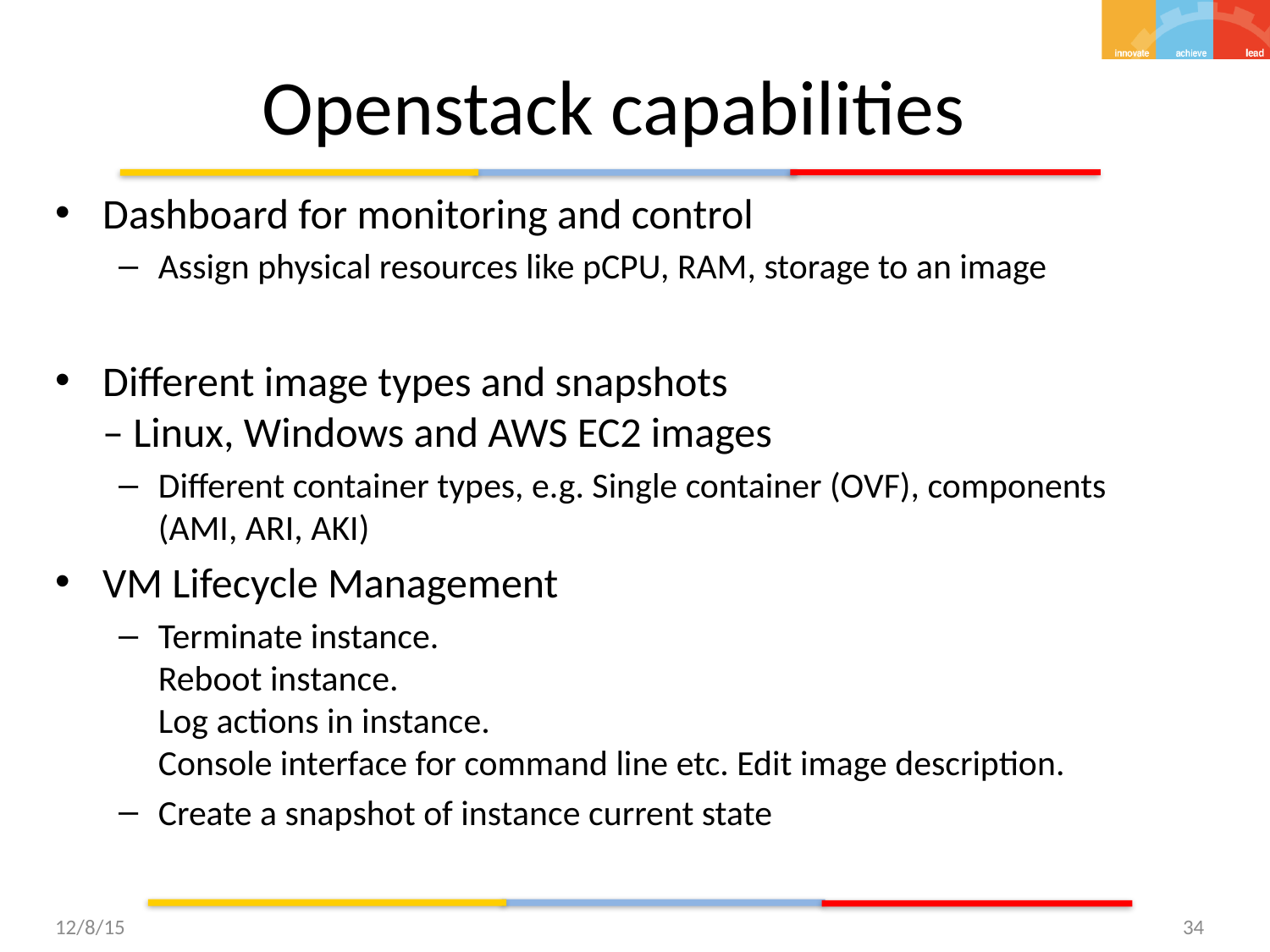

# Openstack capabilities
Dashboard for monitoring and control
Assign physical resources like pCPU, RAM, storage to an image

Different image types and snapshots
– Linux, Windows and AWS EC2 images
Different container types, e.g. Single container (OVF), components (AMI, ARI, AKI)
VM Lifecycle Management
Terminate instance.
Reboot instance.
Log actions in instance.
Console interface for command line etc. Edit image description.
Create a snapshot of instance current state

12/8/15
34